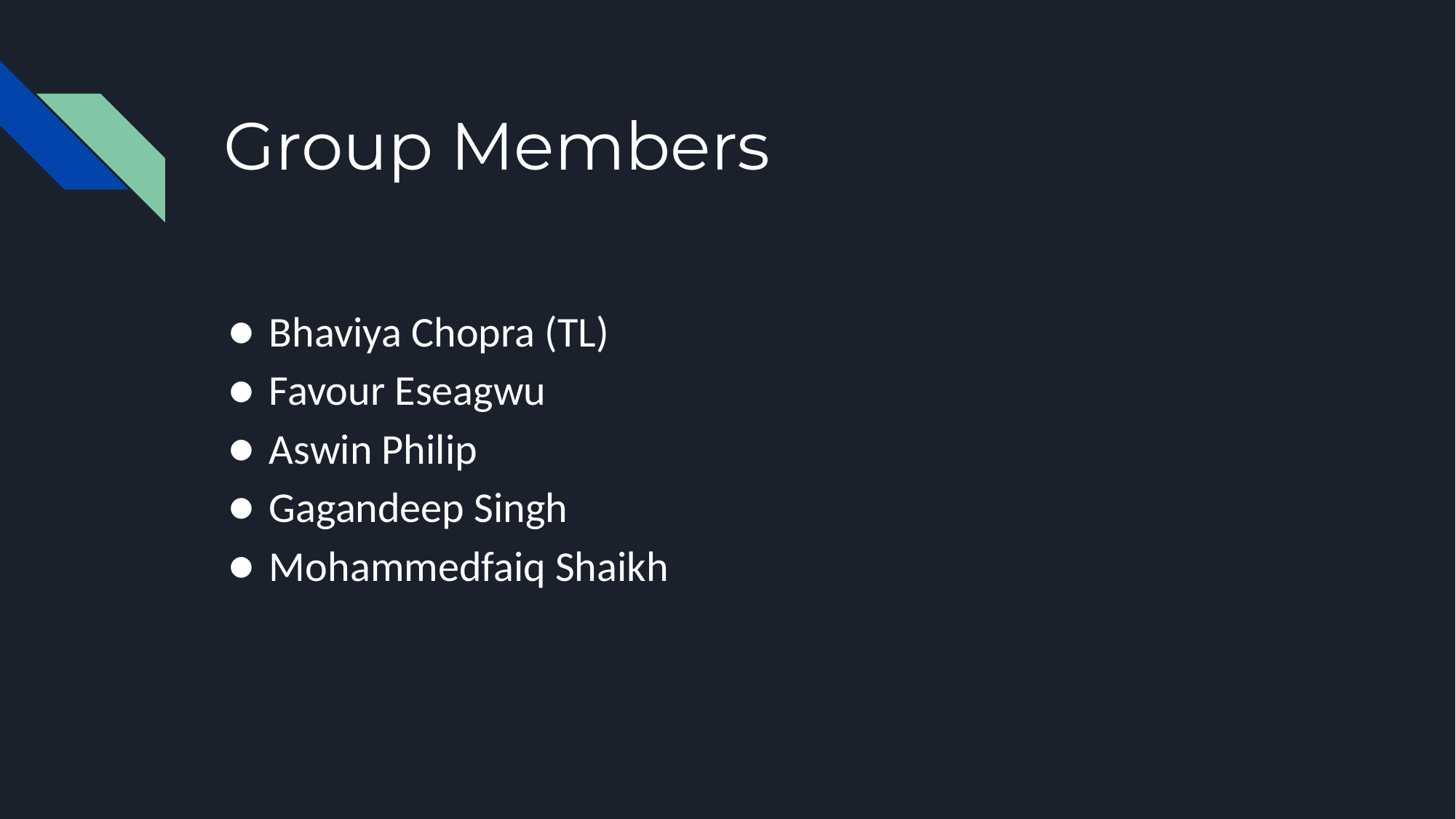

# Group Members
Bhaviya Chopra (TL)
Favour Eseagwu
Aswin Philip
Gagandeep Singh
Mohammedfaiq Shaikh